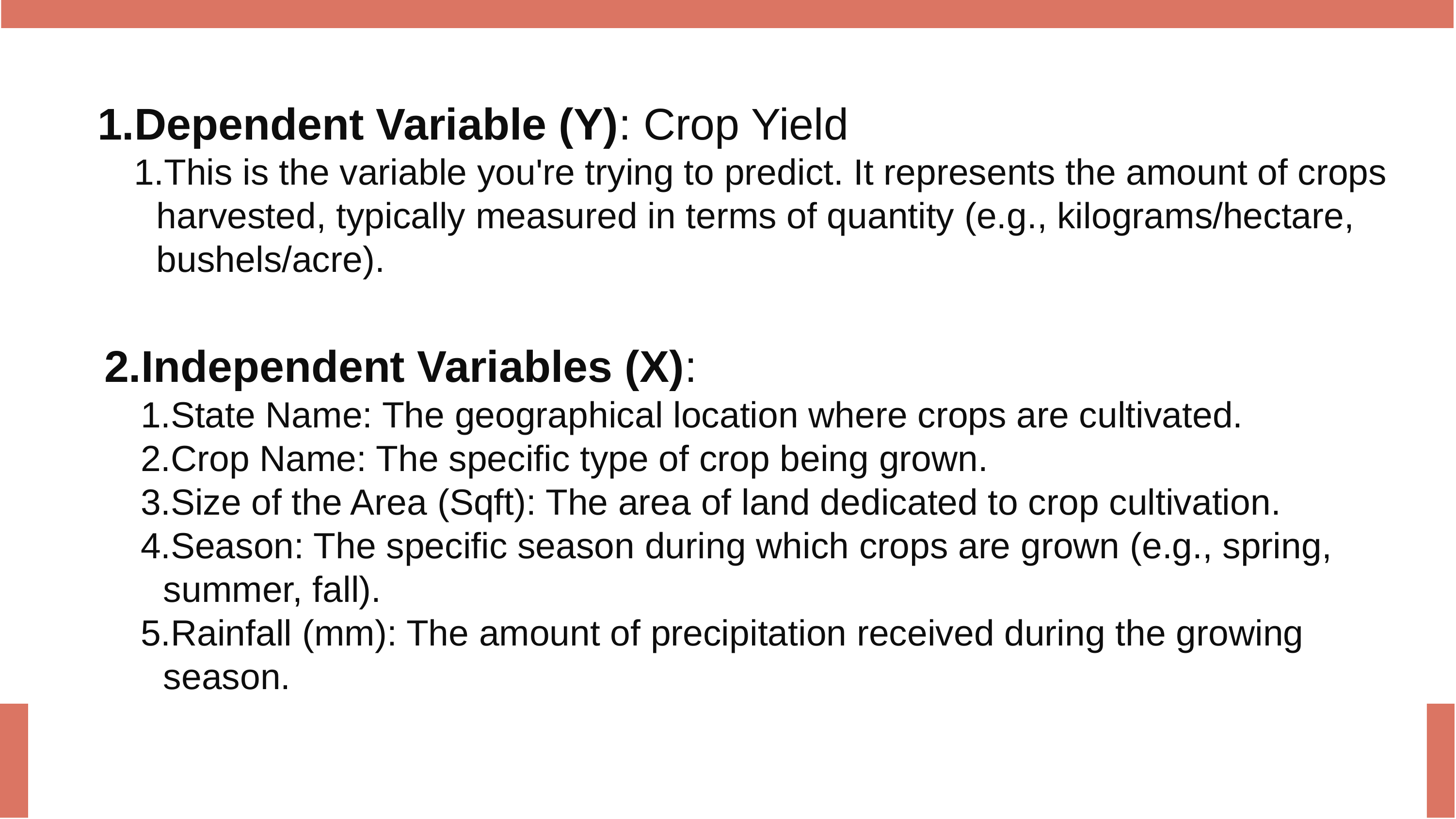

Dependent Variable (Y): Crop Yield
This is the variable you're trying to predict. It represents the amount of crops harvested, typically measured in terms of quantity (e.g., kilograms/hectare, bushels/acre).

2.Independent Variables (X):
State Name: The geographical location where crops are cultivated.
Crop Name: The specific type of crop being grown.
Size of the Area (Sqft): The area of land dedicated to crop cultivation.
Season: The specific season during which crops are grown (e.g., spring, summer, fall).
Rainfall (mm): The amount of precipitation received during the growing season.